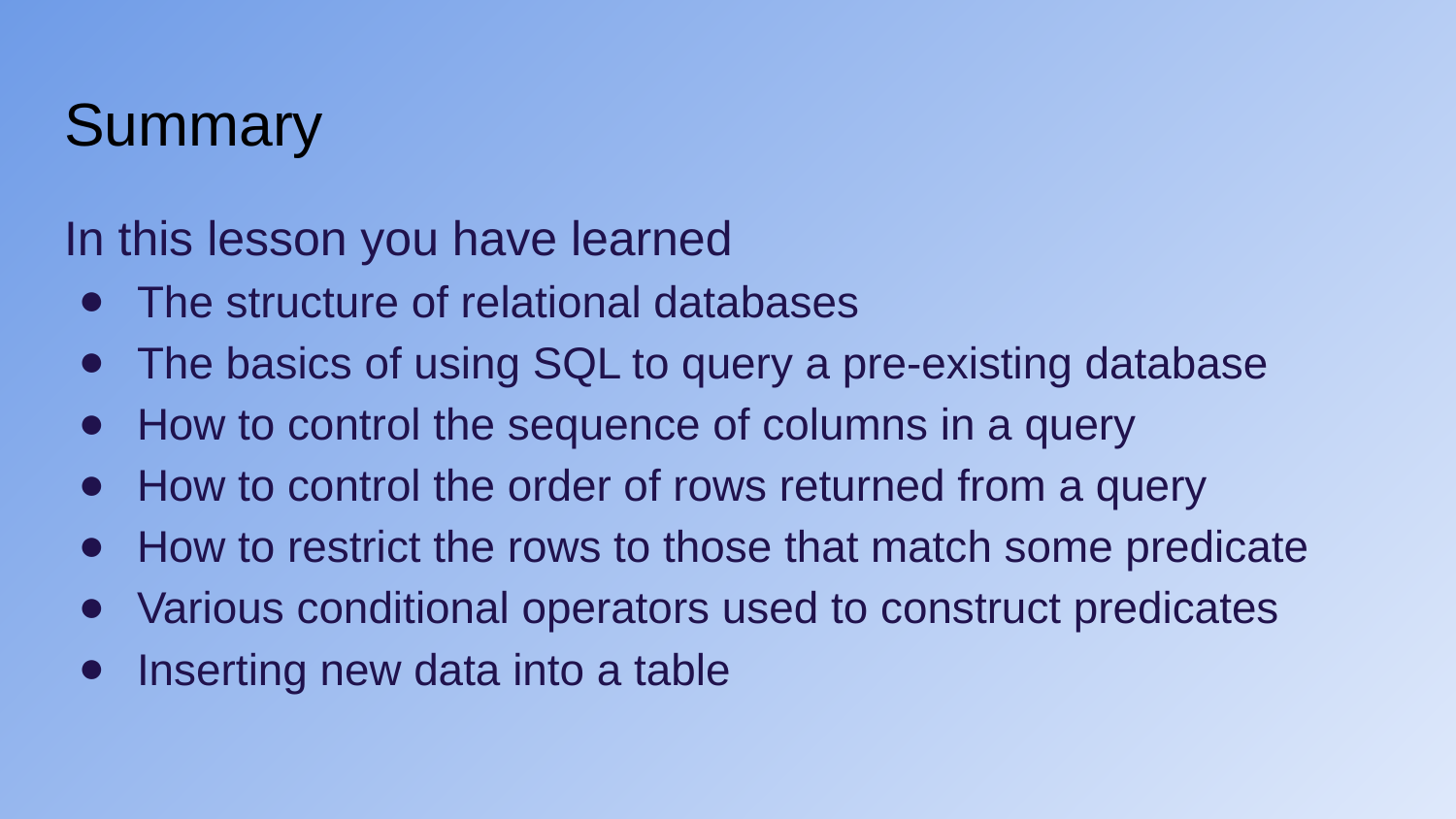

# Summary
In this lesson you have learned
The structure of relational databases
The basics of using SQL to query a pre-existing database
How to control the sequence of columns in a query
How to control the order of rows returned from a query
How to restrict the rows to those that match some predicate
Various conditional operators used to construct predicates
Inserting new data into a table